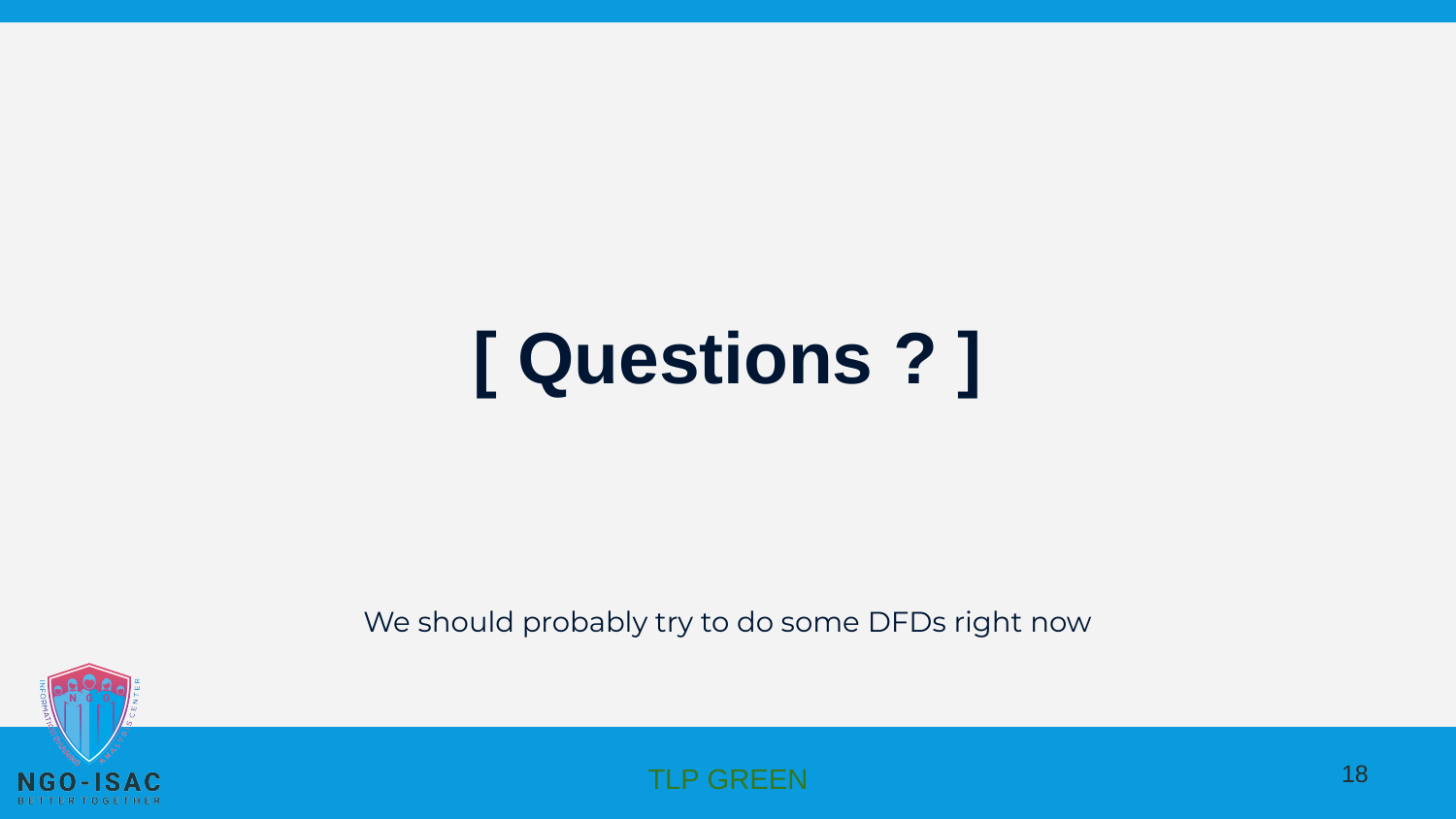

# [ Questions ? ]
We should probably try to do some DFDs right now